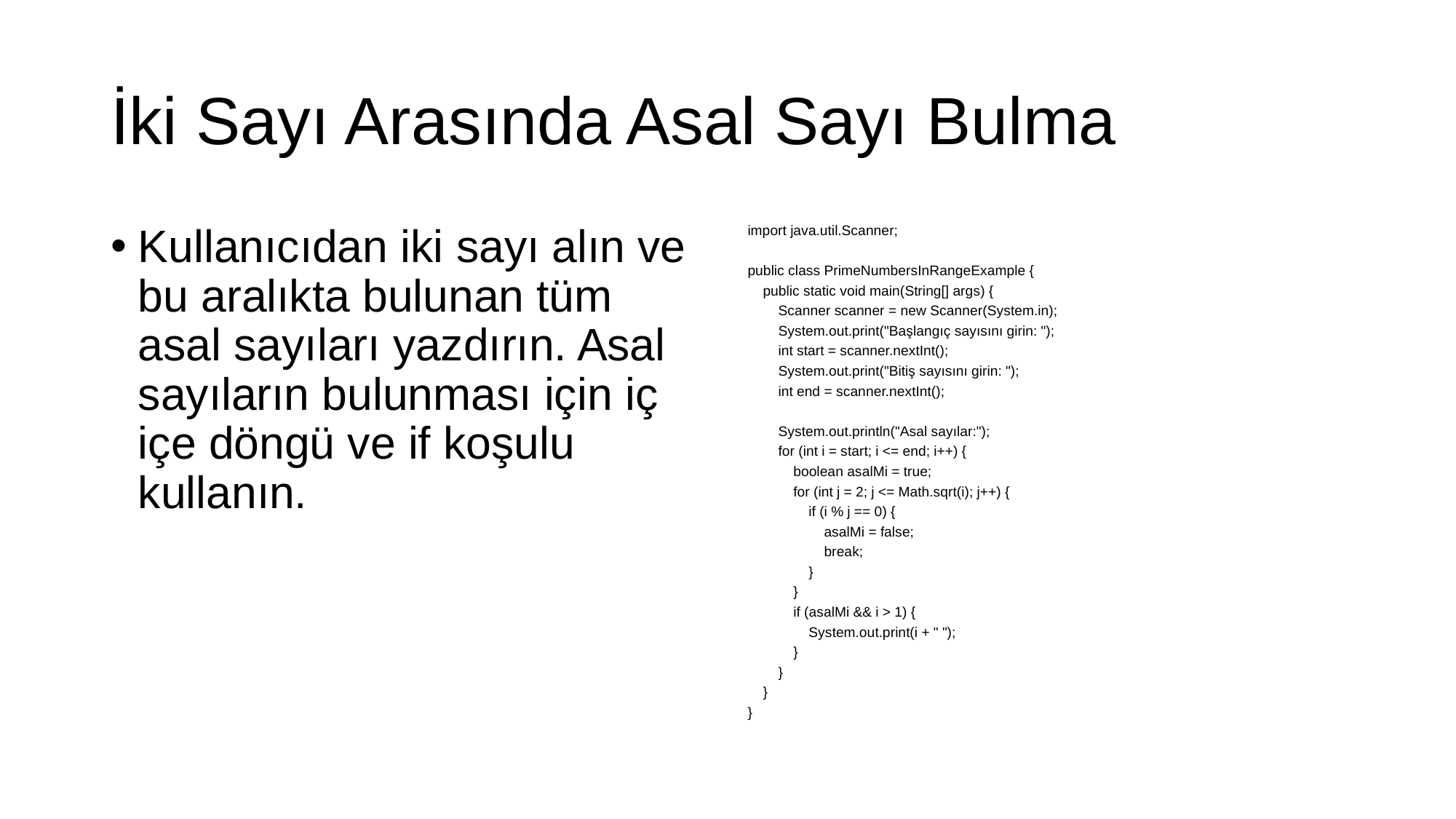

# İki Sayı Arasında Asal Sayı Bulma
Kullanıcıdan iki sayı alın ve bu aralıkta bulunan tüm asal sayıları yazdırın. Asal sayıların bulunması için iç içe döngü ve if koşulu kullanın.
import java.util.Scanner;

public class PrimeNumbersInRangeExample {
    public static void main(String[] args) {
        Scanner scanner = new Scanner(System.in);
        System.out.print("Başlangıç sayısını girin: ");
        int start = scanner.nextInt();
        System.out.print("Bitiş sayısını girin: ");
        int end = scanner.nextInt();

        System.out.println("Asal sayılar:");
        for (int i = start; i <= end; i++) {
            boolean asalMi = true;
            for (int j = 2; j <= Math.sqrt(i); j++) {
                if (i % j == 0) {
                    asalMi = false;
                    break;
                }
            }
            if (asalMi && i > 1) {
                System.out.print(i + " ");
            }
        }
    }
}